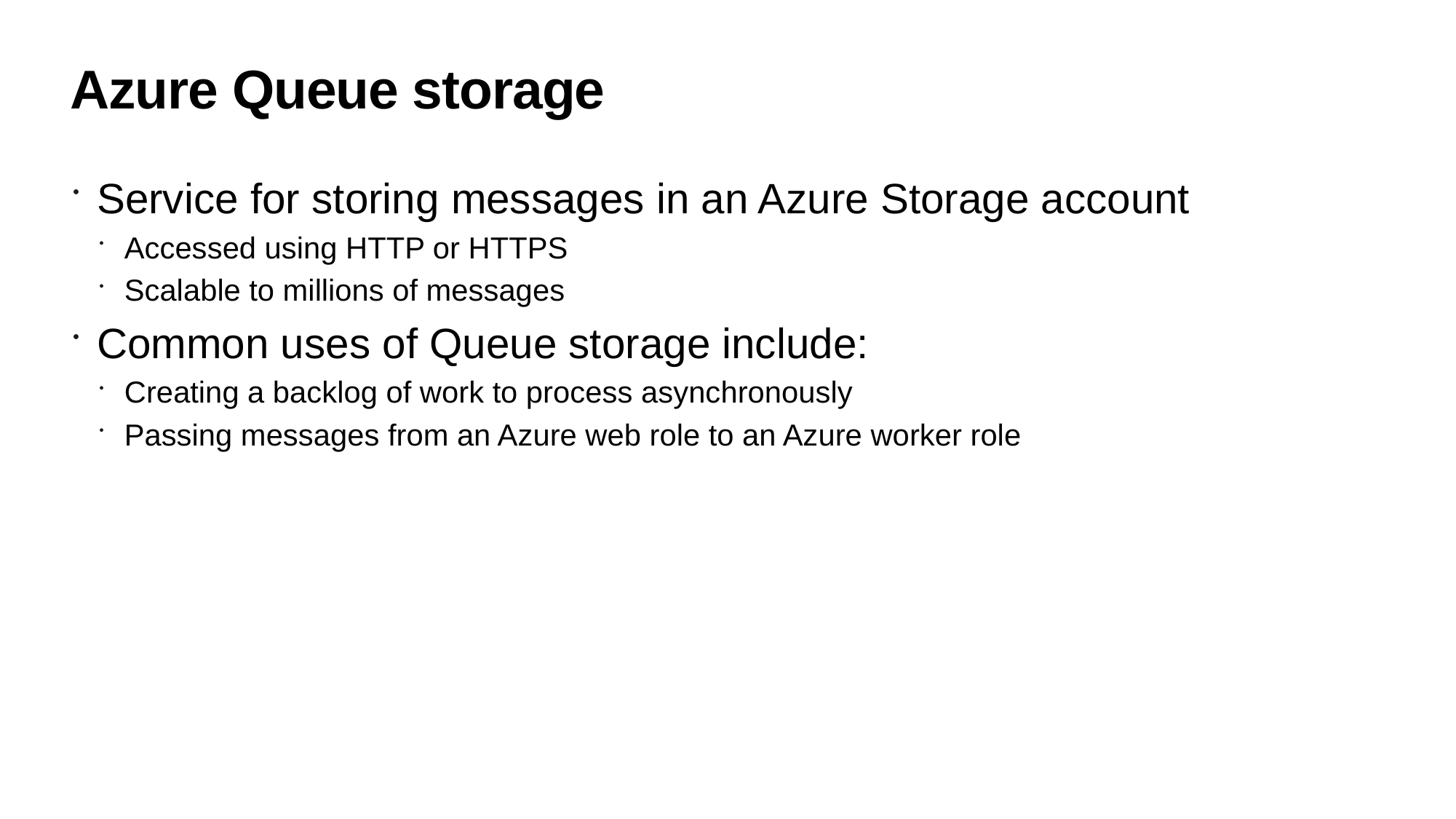

# Azure Queue storage
Service for storing messages in an Azure Storage account
Accessed using HTTP or HTTPS
Scalable to millions of messages
Common uses of Queue storage include:
Creating a backlog of work to process asynchronously
Passing messages from an Azure web role to an Azure worker role